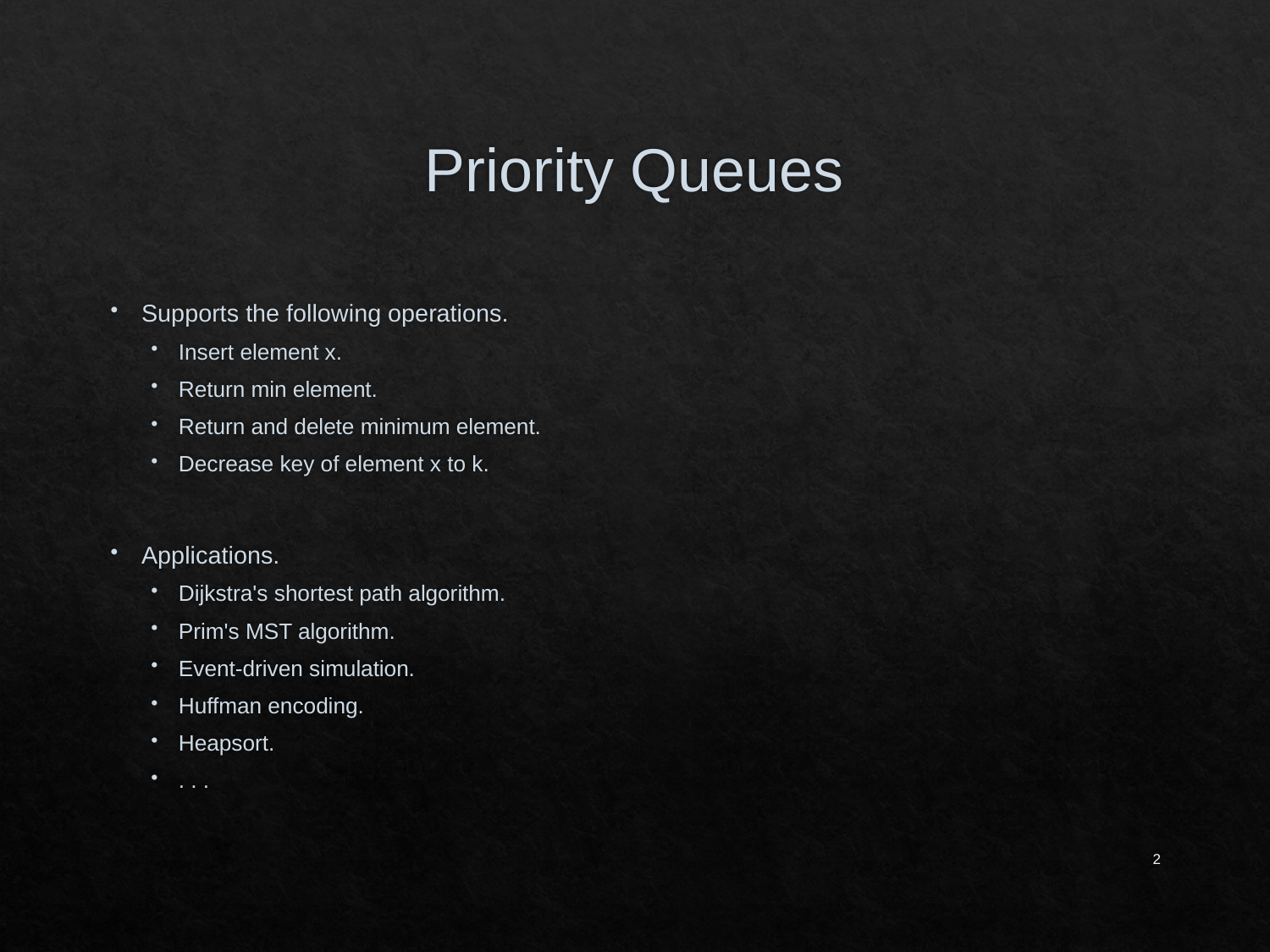

# Priority Queues
Supports the following operations.
Insert element x.
Return min element.
Return and delete minimum element.
Decrease key of element x to k.

Applications.
Dijkstra's shortest path algorithm.
Prim's MST algorithm.
Event-driven simulation.
Huffman encoding.
Heapsort.
. . .
2